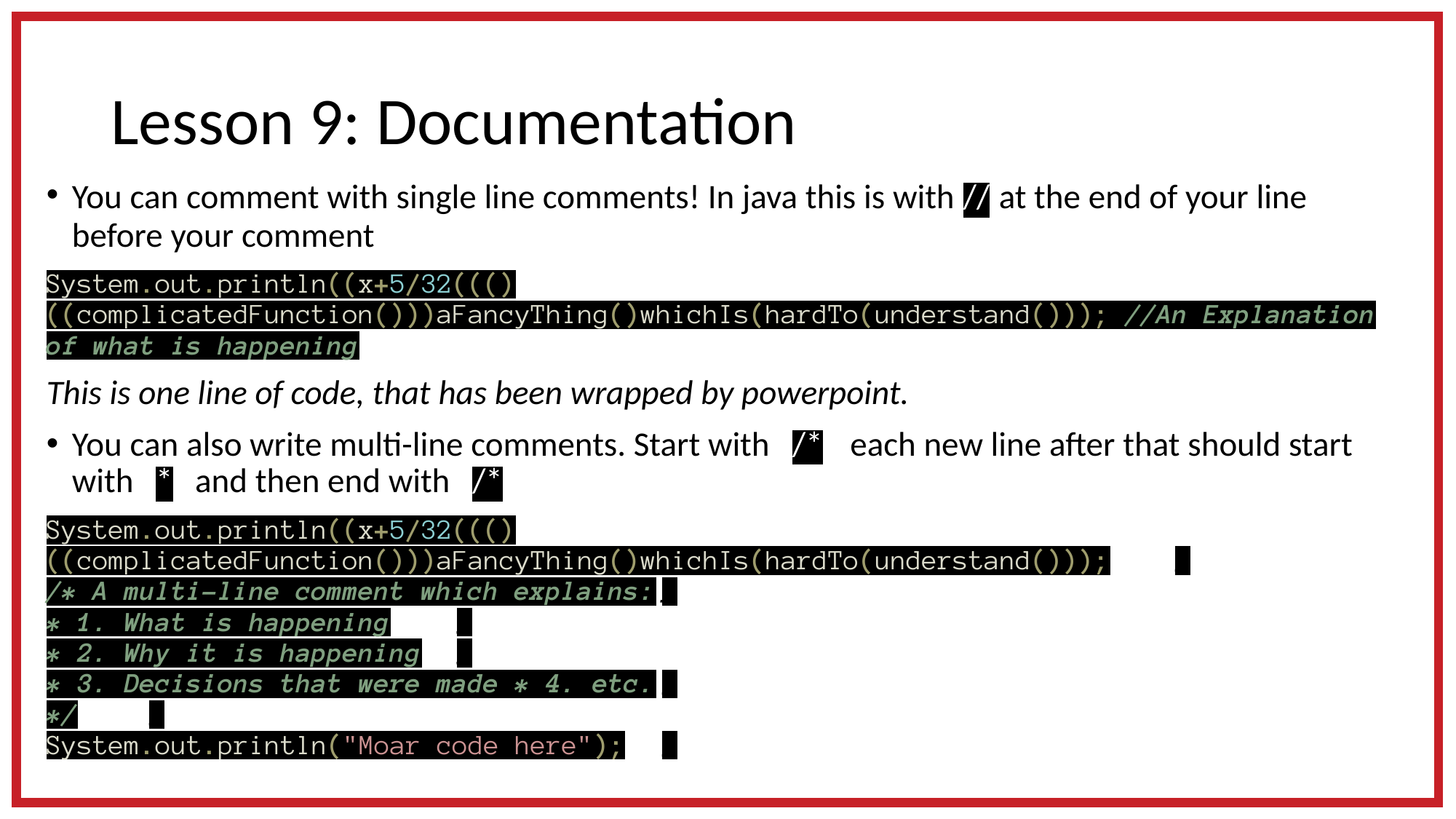

# Lesson 9: Documentation
You can comment with single line comments! In java this is with // at the end of your line before your comment
System.out.println((x+5/32((()((complicatedFunction()))aFancyThing()whichIs(hardTo(understand())); //An Explanation of what is happening
This is one line of code, that has been wrapped by powerpoint.
You can also write multi-line comments. Start with “/*”, each new line after that should start with “*” and then end with “/*”
System.out.println((x+5/32((()((complicatedFunction()))aFancyThing()whichIs(hardTo(understand()));									_
/* A multi-line comment which explains:						_
* 1. What is happening								_
* 2. Why it is happening								_
* 3. Decisions that were made * 4. etc.						_
*/											_
System.out.println("Moar code here");						_